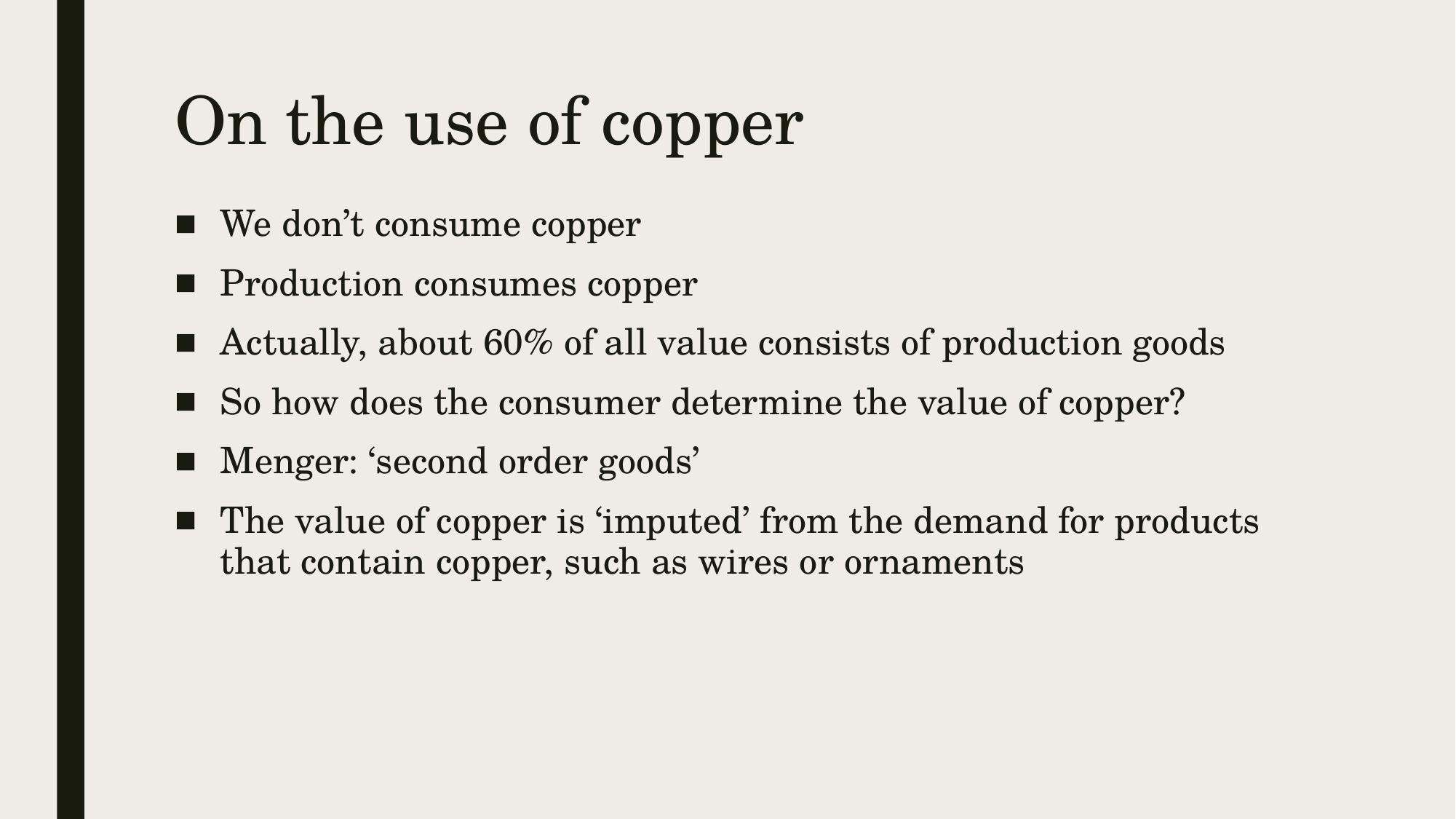

# On the use of copper
We don’t consume copper
Production consumes copper
Actually, about 60% of all value consists of production goods
So how does the consumer determine the value of copper?
Menger: ‘second order goods’
The value of copper is ‘imputed’ from the demand for products that contain copper, such as wires or ornaments